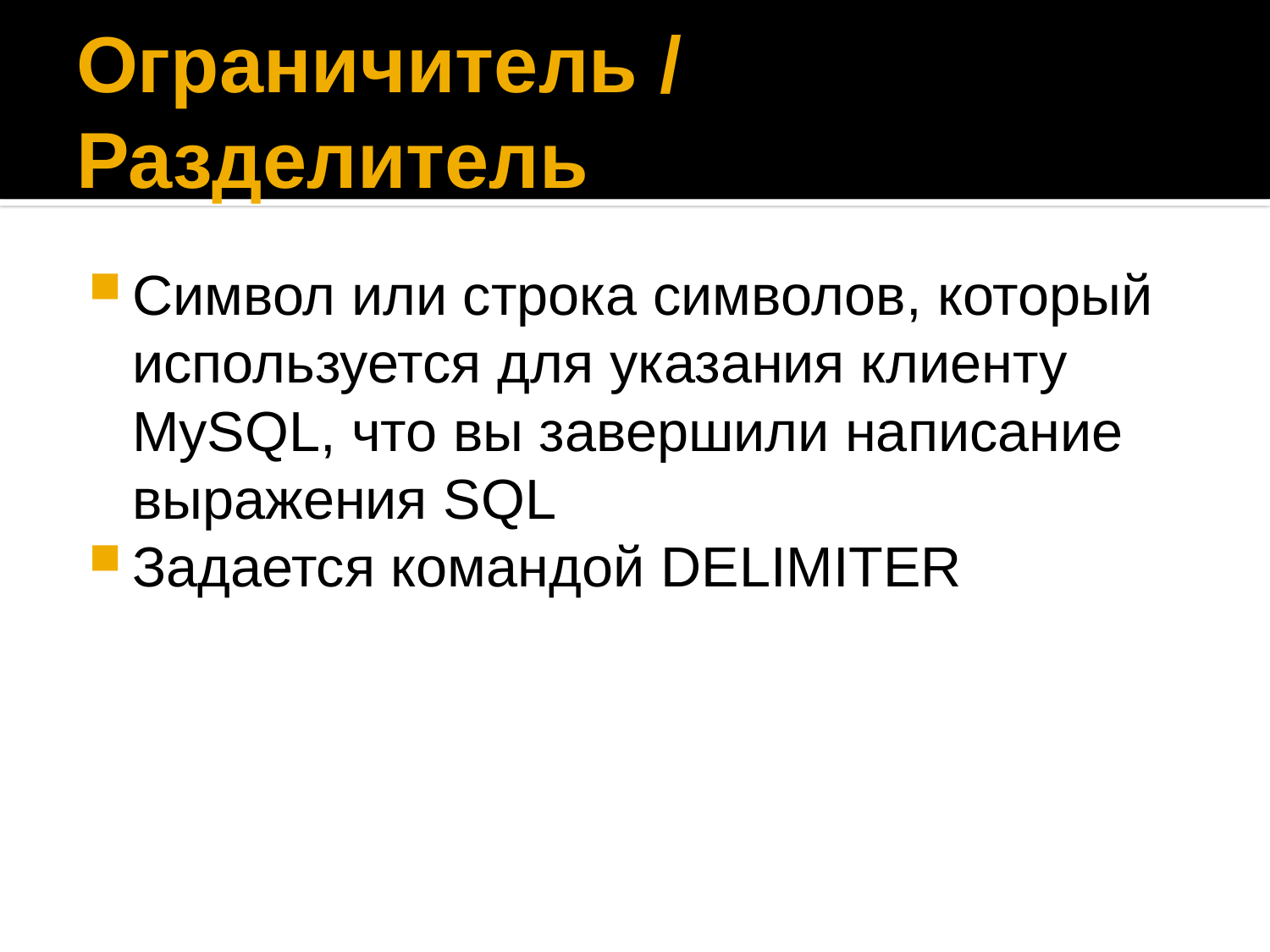

# Ограничитель / Разделитель
Символ или строка символов, который используется для указания клиенту MySQL, что вы завершили написание выражения SQL
Задается командой DELIMITER